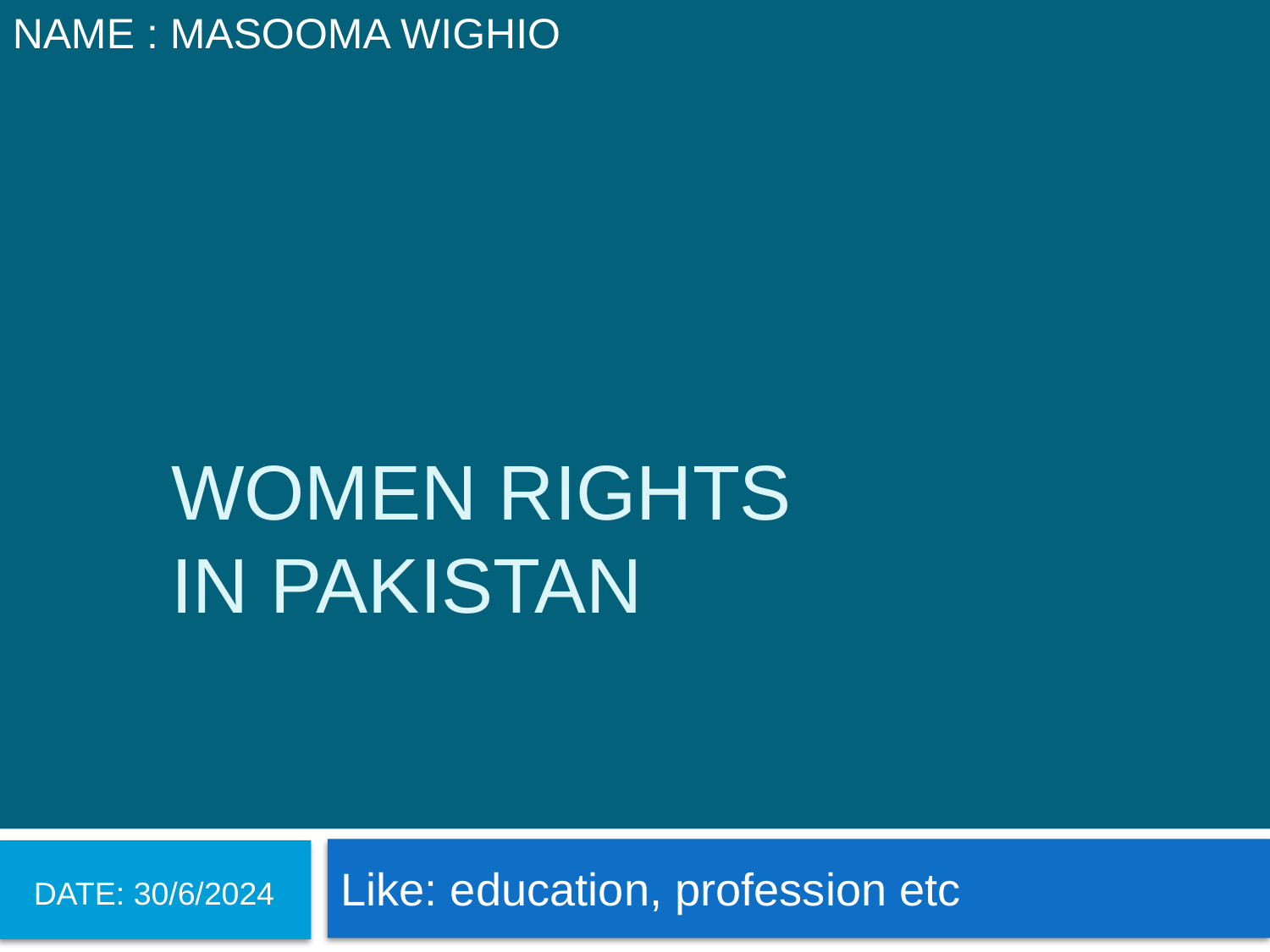

NAME : MASOOMA WIGHIO

# Women rights in Pakistan
Like: education, profession etc
DATE: 30/6/2024